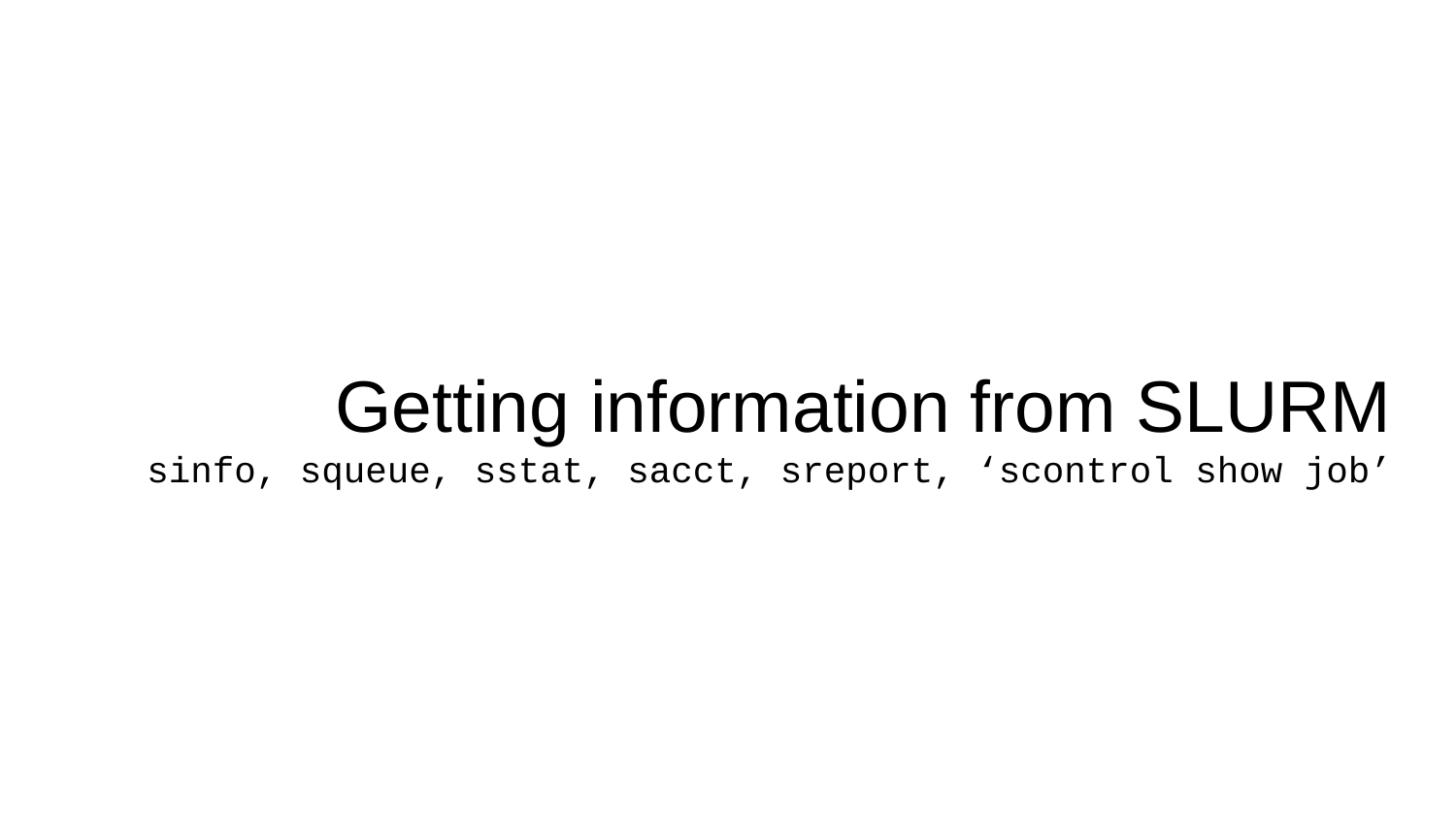

# Getting information from SLURM
sinfo, squeue, sstat, sacct, sreport, ‘scontrol show job’